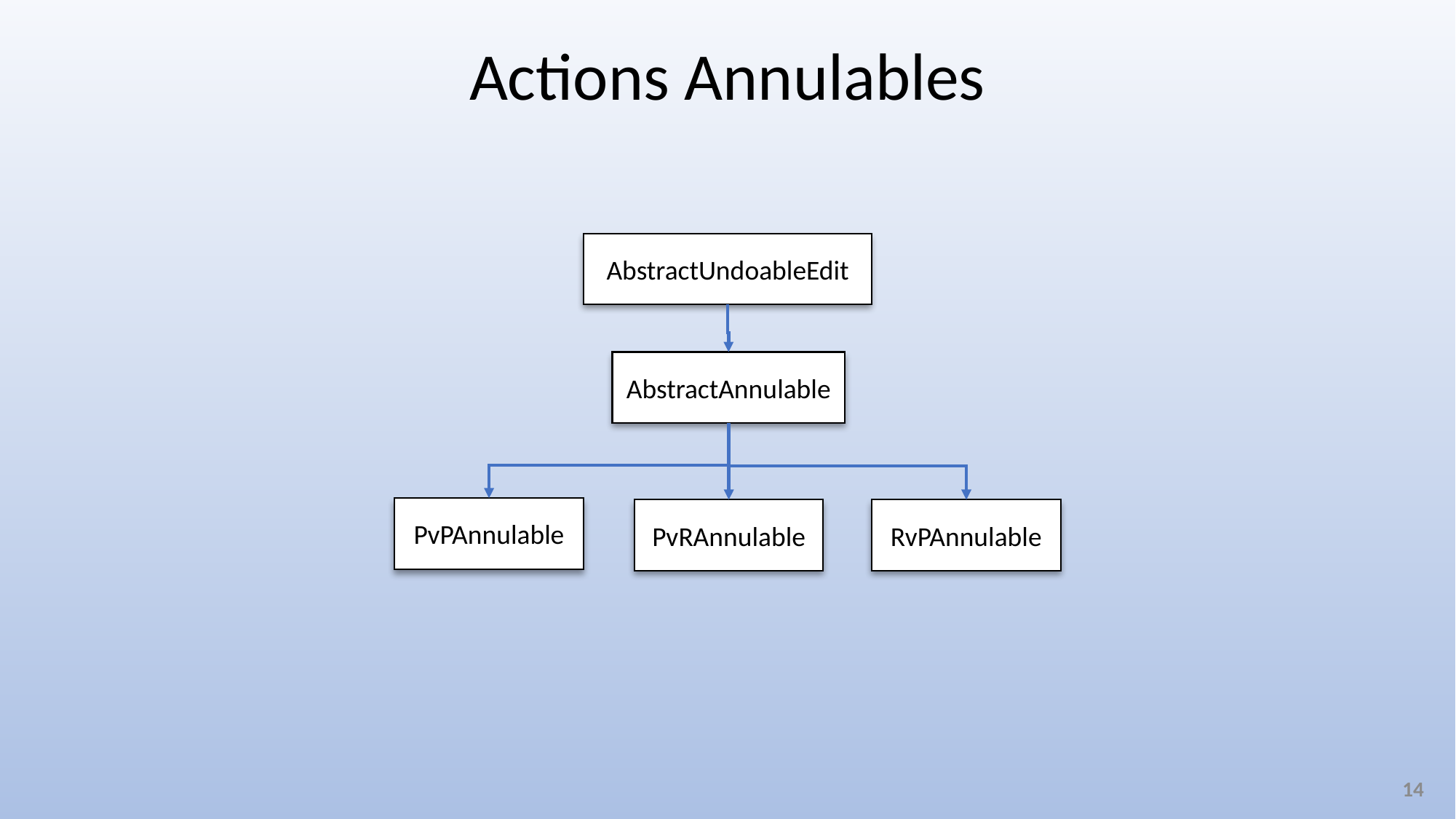

# Actions Annulables
AbstractUndoableEdit
AbstractAnnulable
PvPAnnulable
PvRAnnulable
RvPAnnulable
14